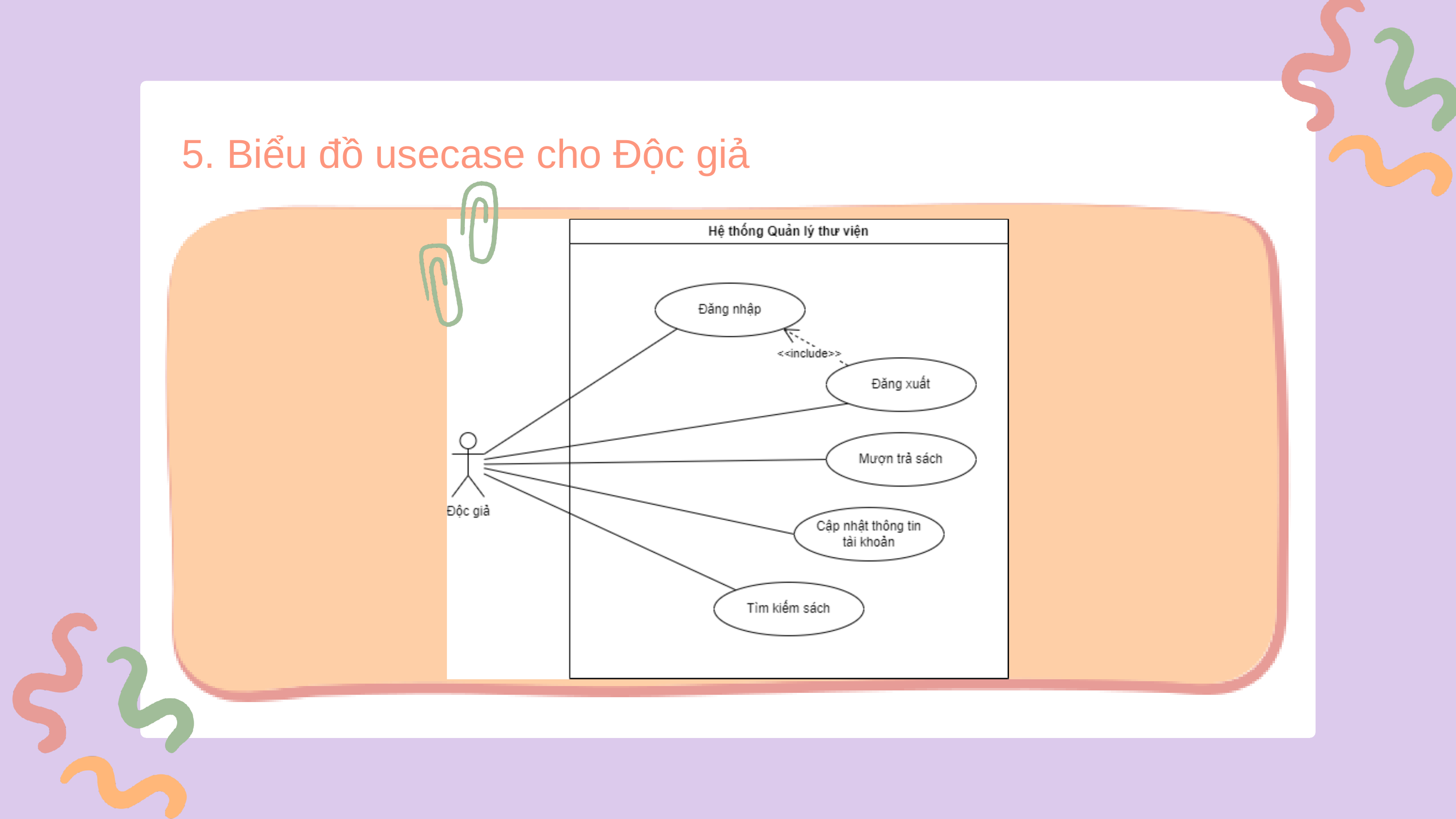

5. Biểu đồ usecase cho Độc giả